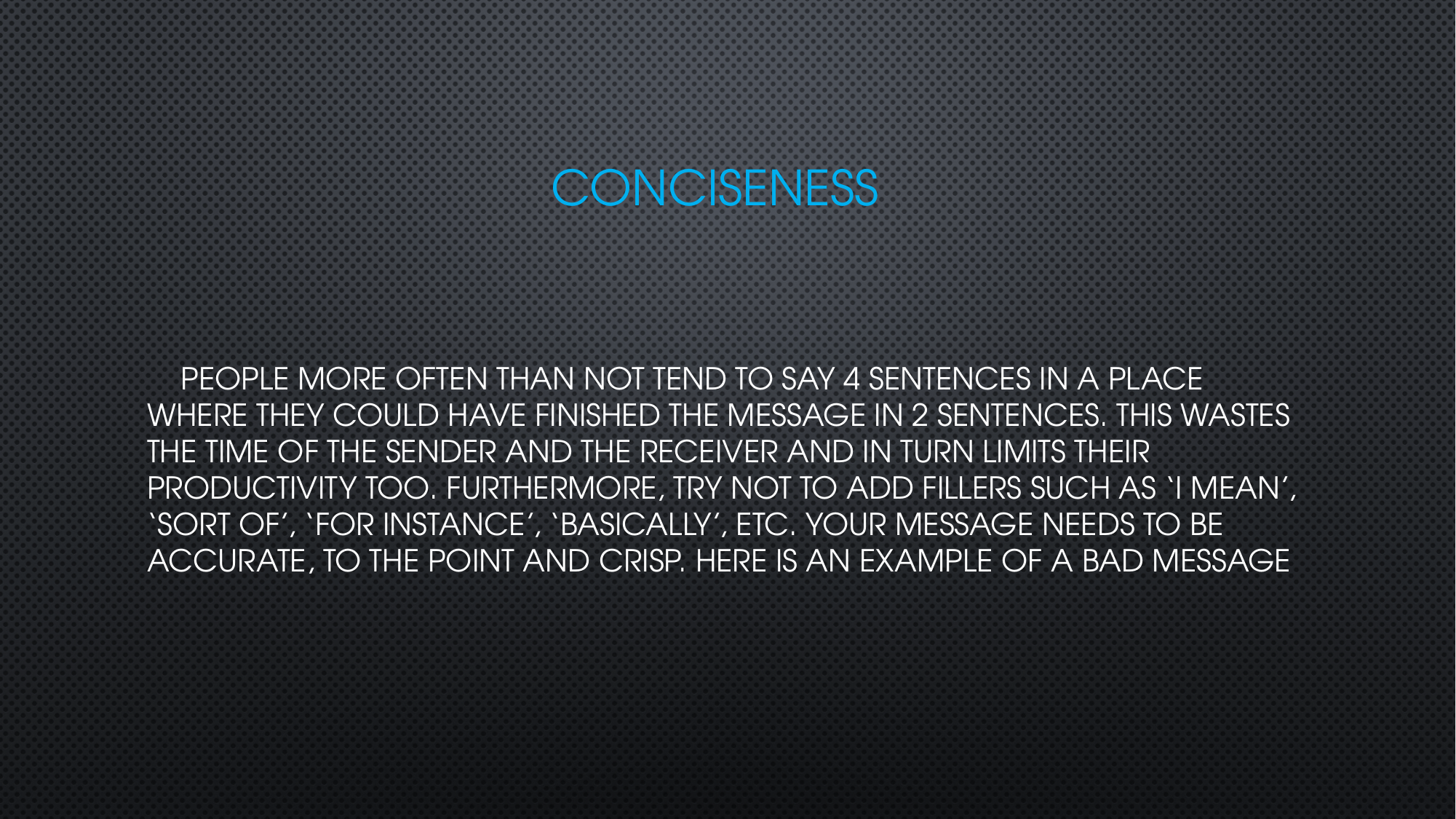

# Conciseness
    People more often than not tend to say 4 sentences in a place where they could have finished the message in 2 sentences. This wastes the time of the sender and the receiver and in turn limits their productivity too. Furthermore, try not to add fillers such as ‘I mean’, ‘sort of’, ‘for instance’, ‘basically’, etc. Your message needs to be accurate, to the point and crisp. Here is an example of a bad message